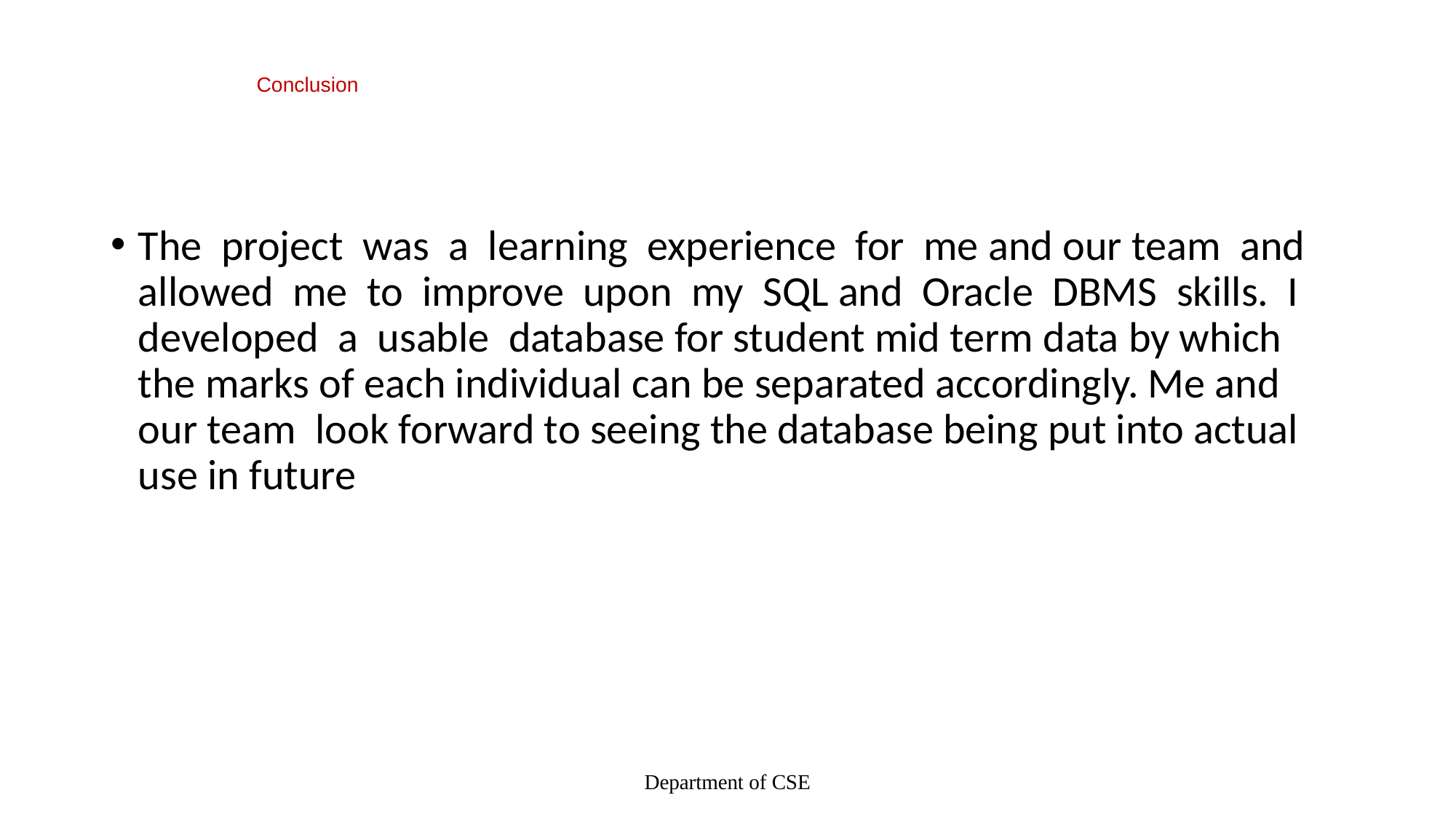

# Conclusion
The  project  was  a  learning  experience  for  me and our team  and  allowed  me  to  improve  upon  my  SQL and  Oracle  DBMS  skills.  I  developed  a  usable  database for student mid term data by which the marks of each individual can be separated accordingly. Me and our team  look forward to seeing the database being put into actual use in future

Department of CSE
12